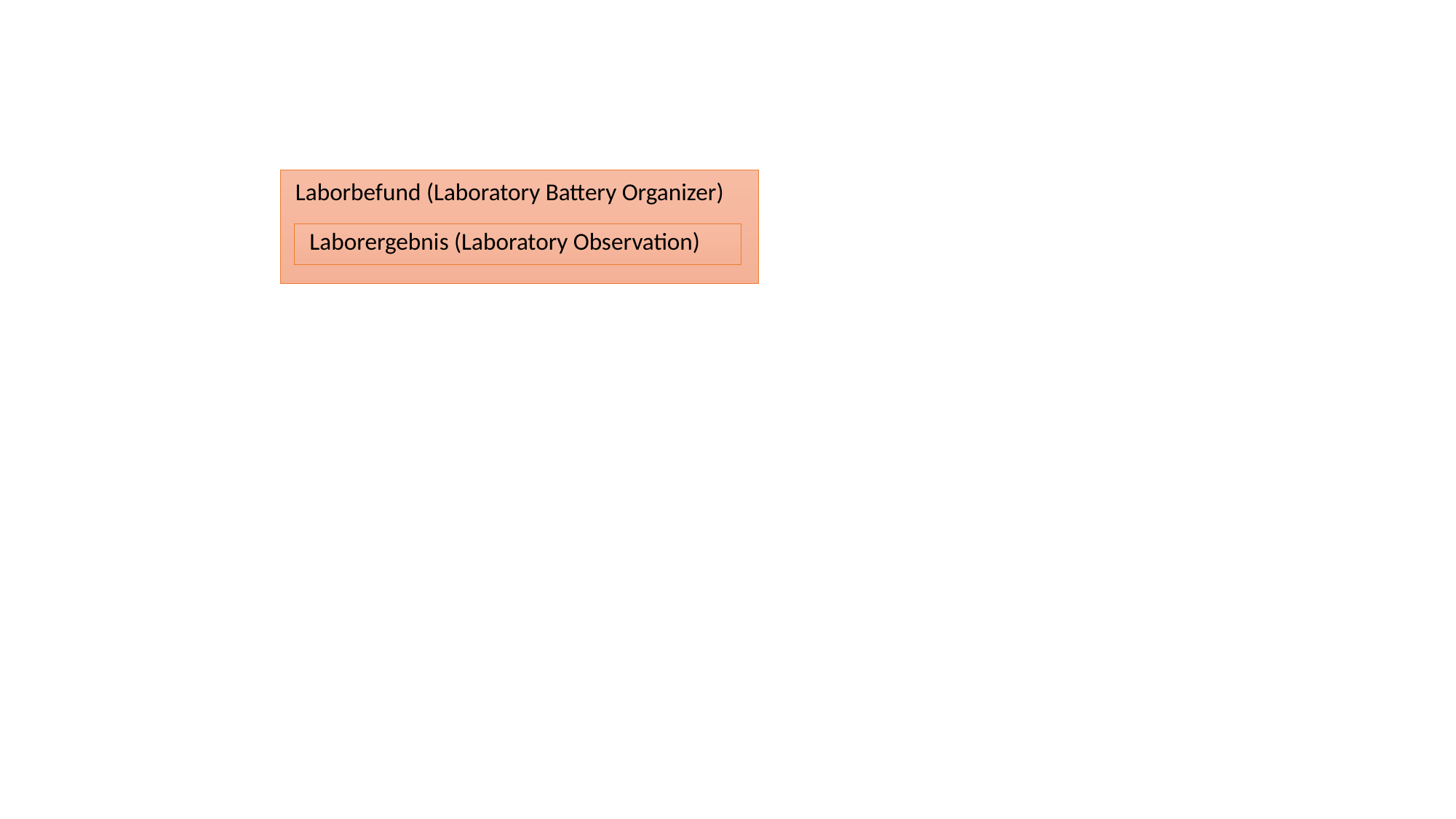

Laborbefund (Laboratory Battery Organizer)

Laborergebnis (Laboratory Observation)